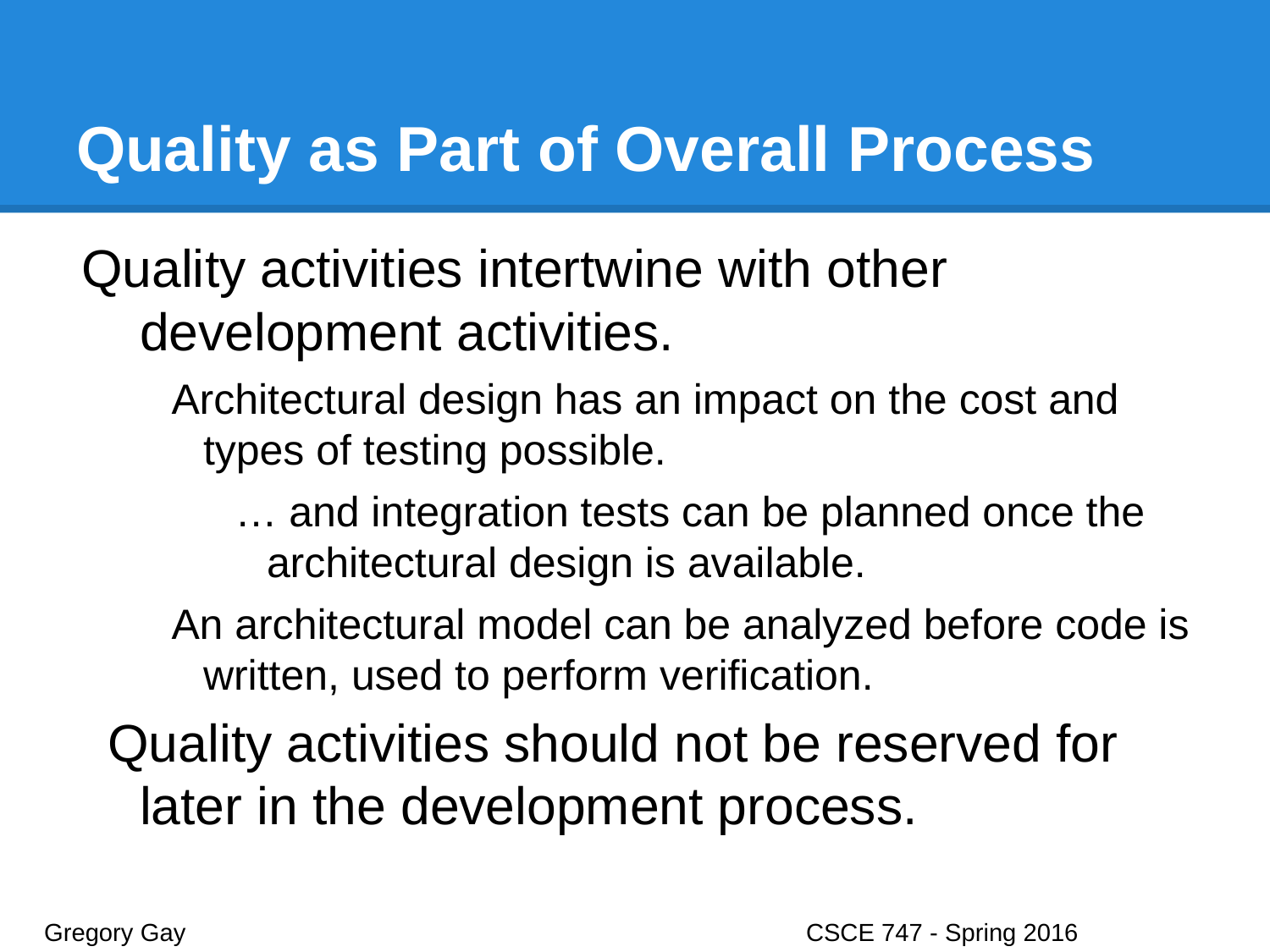

# Quality as Part of Overall Process
Quality activities intertwine with other development activities.
Architectural design has an impact on the cost and types of testing possible.
… and integration tests can be planned once the architectural design is available.
An architectural model can be analyzed before code is written, used to perform verification.
Quality activities should not be reserved for later in the development process.
Gregory Gay					CSCE 747 - Spring 2016							11